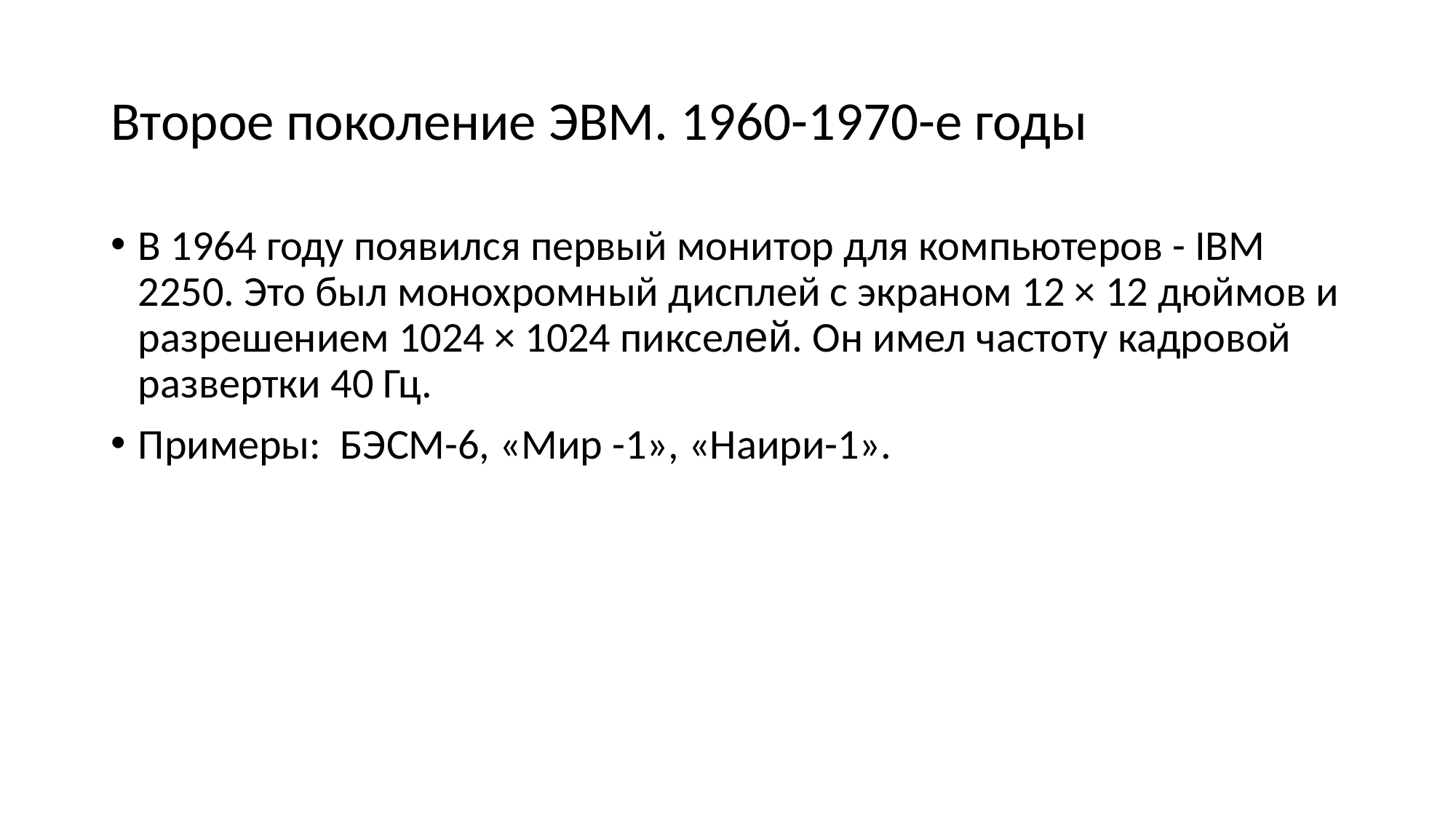

# Второе поколение ЭВМ. 1960-1970-е годы
В 1964 году появился первый монитор для компьютеров - IBM 2250. Это был монохромный дисплей с экраном 12 × 12 дюймов и разрешением 1024 × 1024 пикселей. Он имел частоту кадровой развертки 40 Гц.
Примеры:  БЭСМ-6, «Мир -1», «Наири-1».